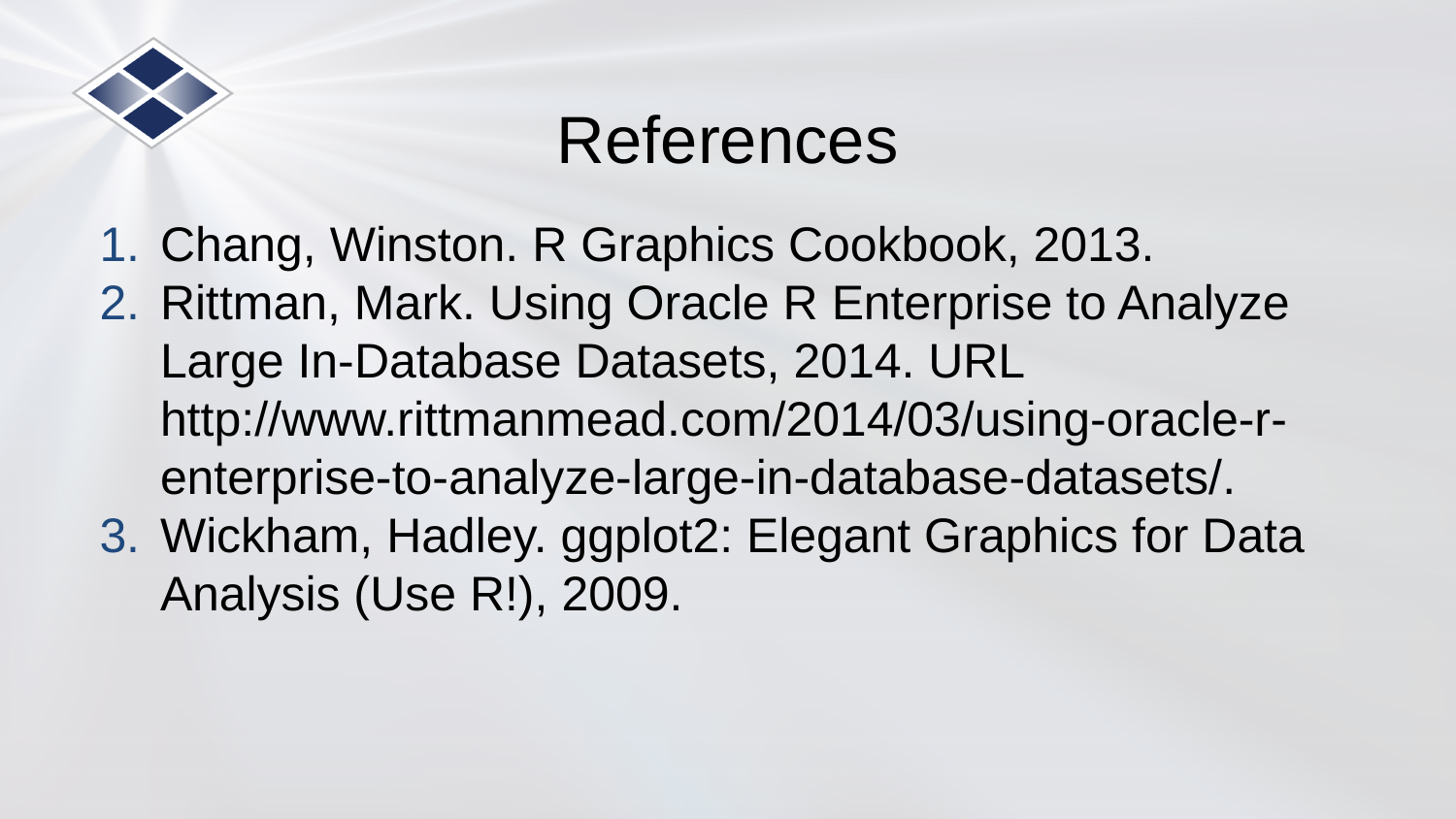

# References
Chang, Winston. R Graphics Cookbook, 2013.
Rittman, Mark. Using Oracle R Enterprise to Analyze Large In-Database Datasets, 2014. URL http://www.rittmanmead.com/2014/03/using-oracle-r-enterprise-to-analyze-large-in-database-datasets/.
Wickham, Hadley. ggplot2: Elegant Graphics for Data Analysis (Use R!), 2009.